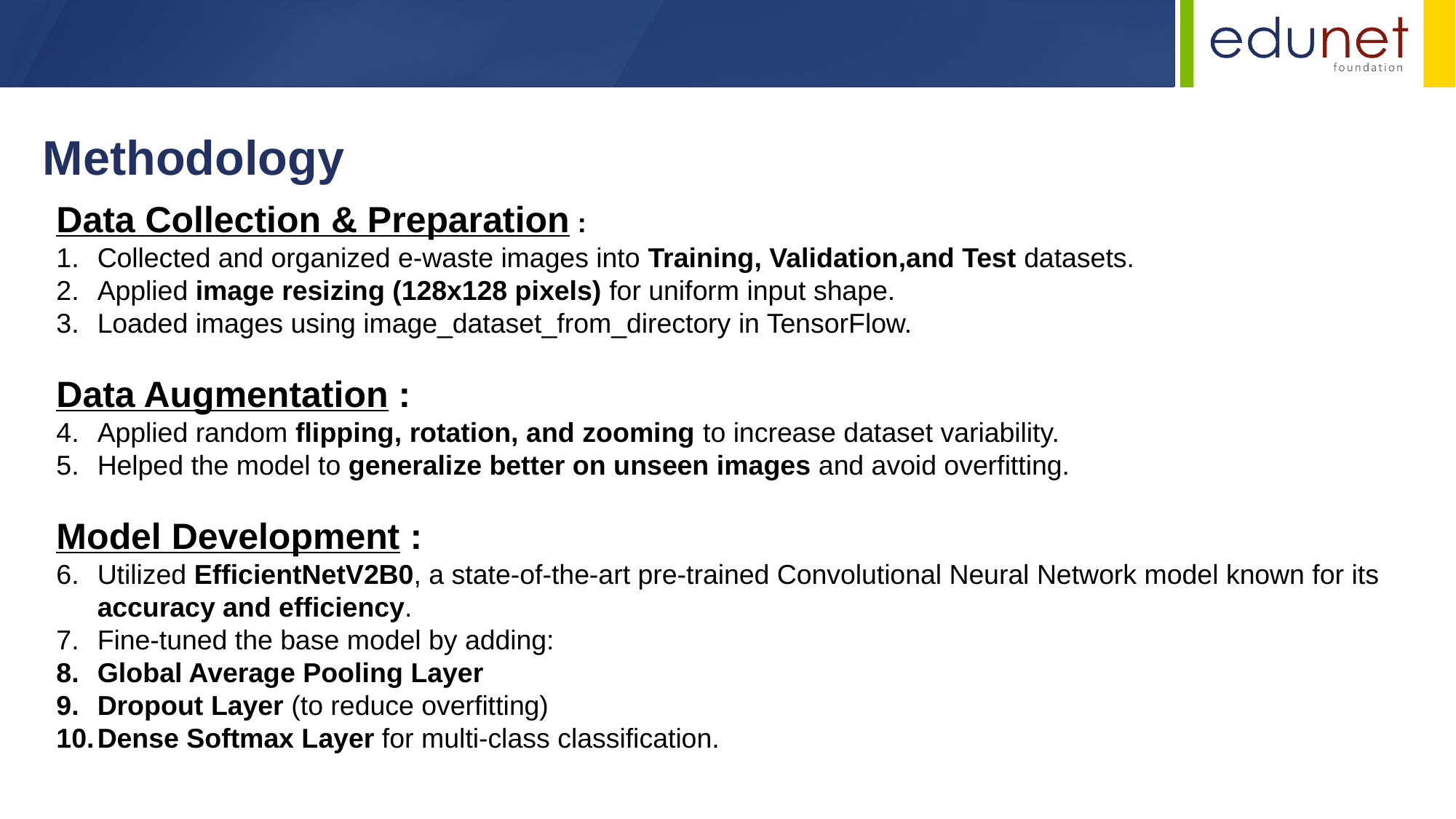

Methodology
Data Collection & Preparation :
Collected and organized e-waste images into Training, Validation,and Test datasets.
Applied image resizing (128x128 pixels) for uniform input shape.
Loaded images using image_dataset_from_directory in TensorFlow.

Data Augmentation :
Applied random flipping, rotation, and zooming to increase dataset variability.
Helped the model to generalize better on unseen images and avoid overfitting.

Model Development :
Utilized EfficientNetV2B0, a state-of-the-art pre-trained Convolutional Neural Network model known for its accuracy and efficiency.
Fine-tuned the base model by adding:
Global Average Pooling Layer
Dropout Layer (to reduce overfitting)
Dense Softmax Layer for multi-class classification.